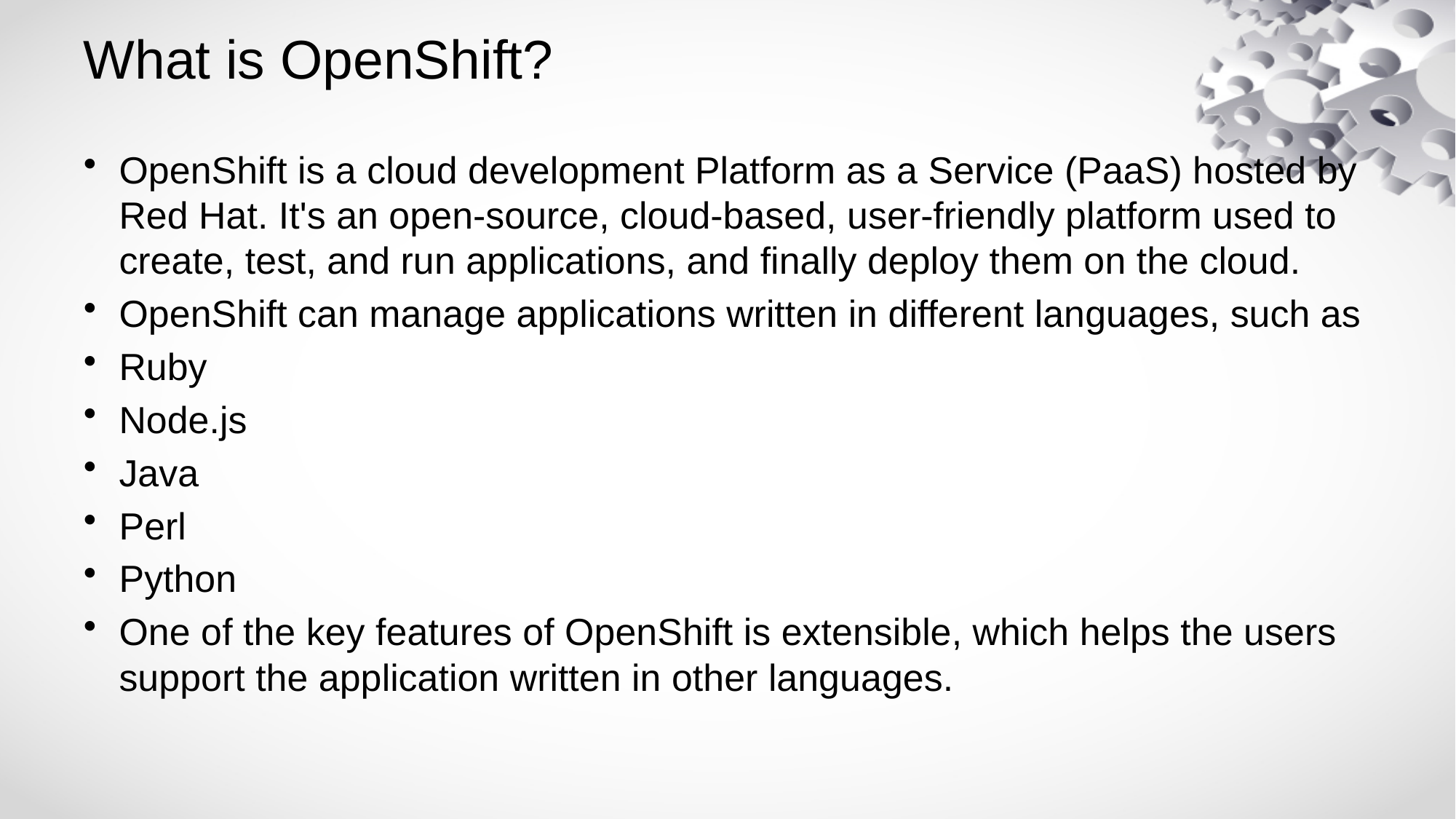

# What is OpenShift?
OpenShift is a cloud development Platform as a Service (PaaS) hosted by Red Hat. It's an open-source, cloud-based, user-friendly platform used to create, test, and run applications, and finally deploy them on the cloud.
OpenShift can manage applications written in different languages, such as
Ruby
Node.js
Java
Perl
Python
One of the key features of OpenShift is extensible, which helps the users support the application written in other languages.